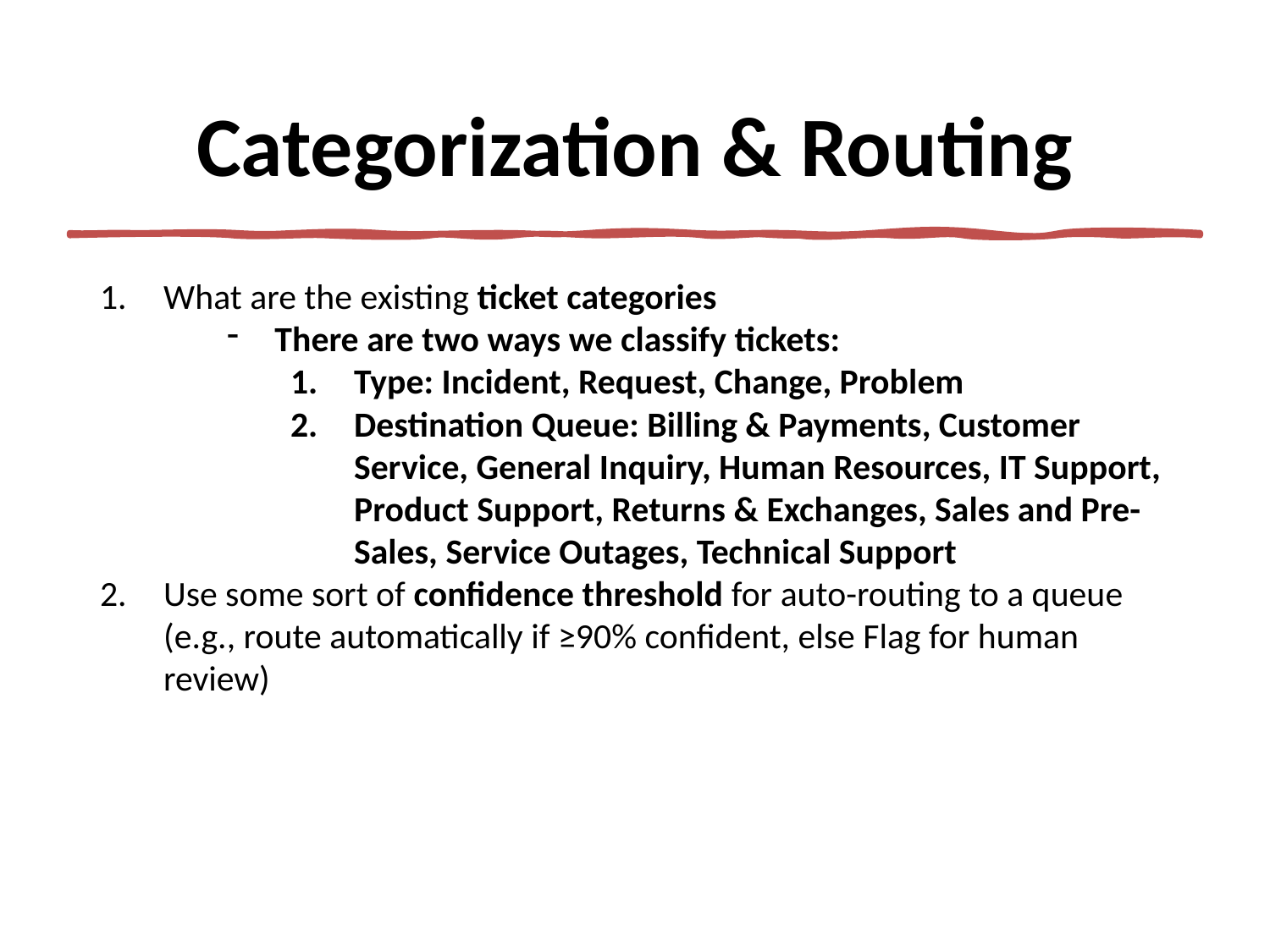

# Categorization & Routing

What are the existing ticket categories
There are two ways we classify tickets:
Type: Incident, Request, Change, Problem
Destination Queue: Billing & Payments, Customer Service, General Inquiry, Human Resources, IT Support, Product Support, Returns & Exchanges, Sales and Pre-Sales, Service Outages, Technical Support
Use some sort of confidence threshold for auto-routing to a queue (e.g., route automatically if ≥90% confident, else Flag for human review)